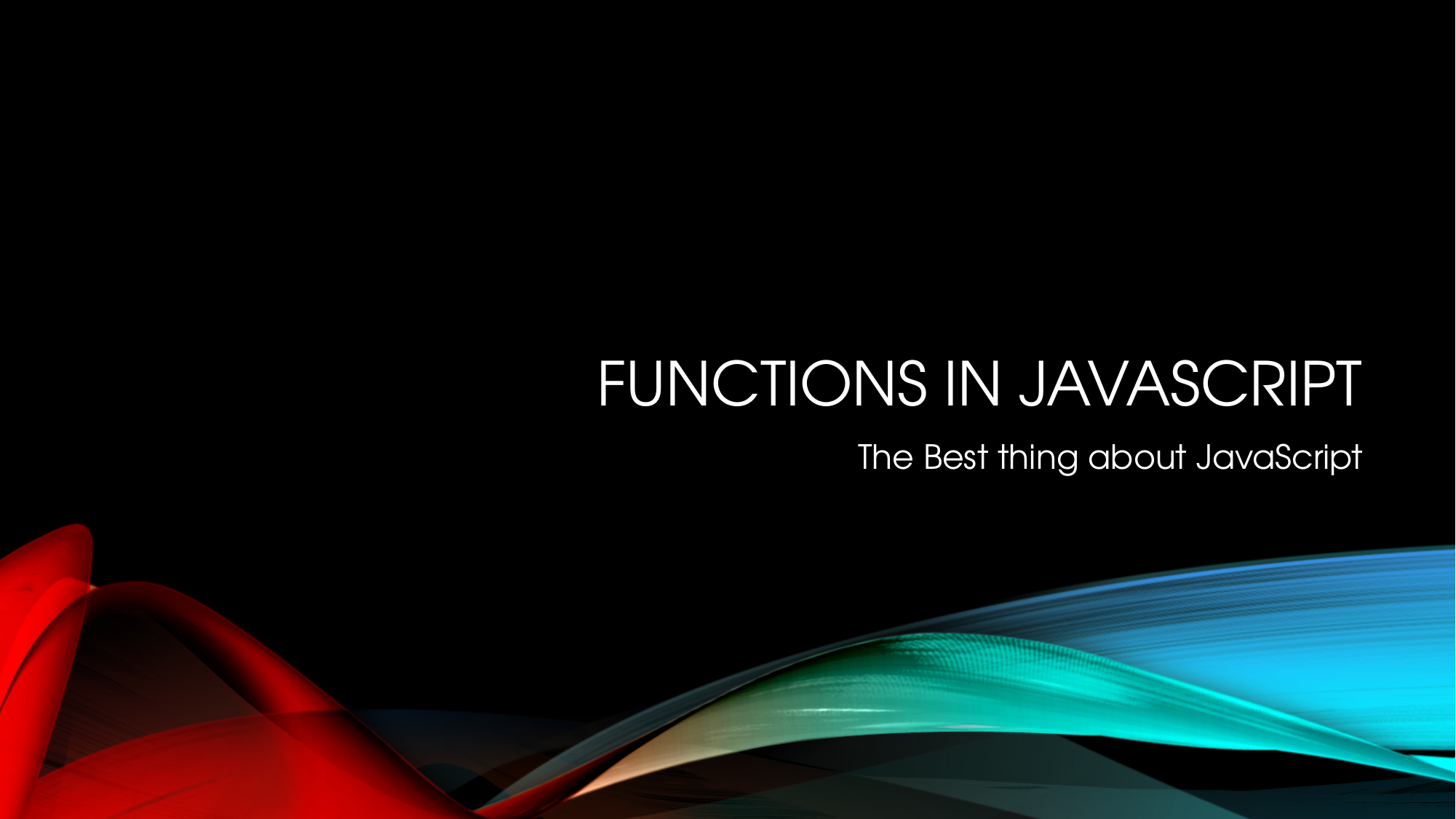

# Functions in JavaScript
The Best thing about JavaScript